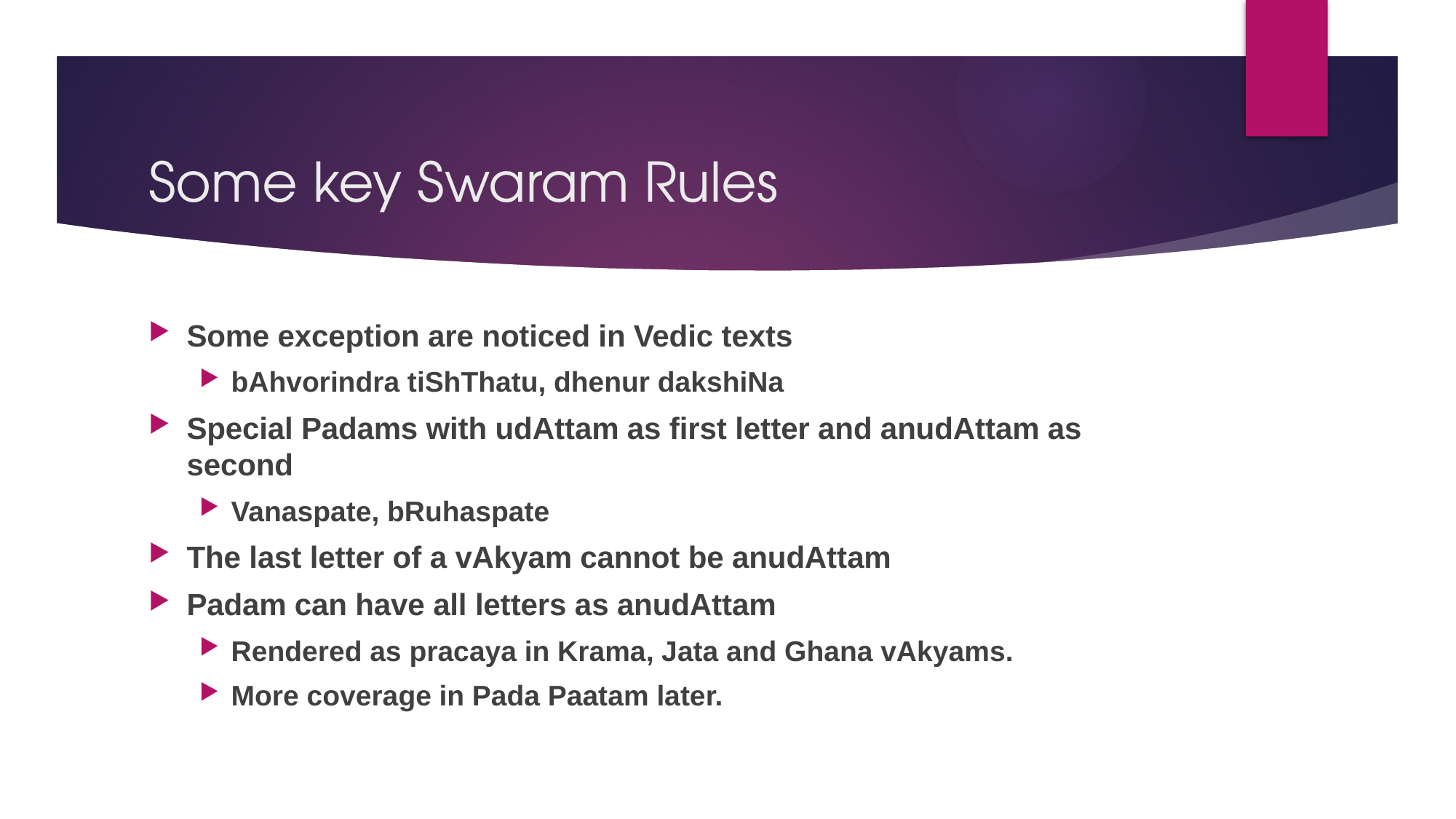

# Some key Swaram Rules
Some exception are noticed in Vedic texts
bAhvorindra tiShThatu, dhenur dakshiNa
Special Padams with udAttam as first letter and anudAttam as second
Vanaspate, bRuhaspate
The last letter of a vAkyam cannot be anudAttam
Padam can have all letters as anudAttam
Rendered as pracaya in Krama, Jata and Ghana vAkyams.
More coverage in Pada Paatam later.